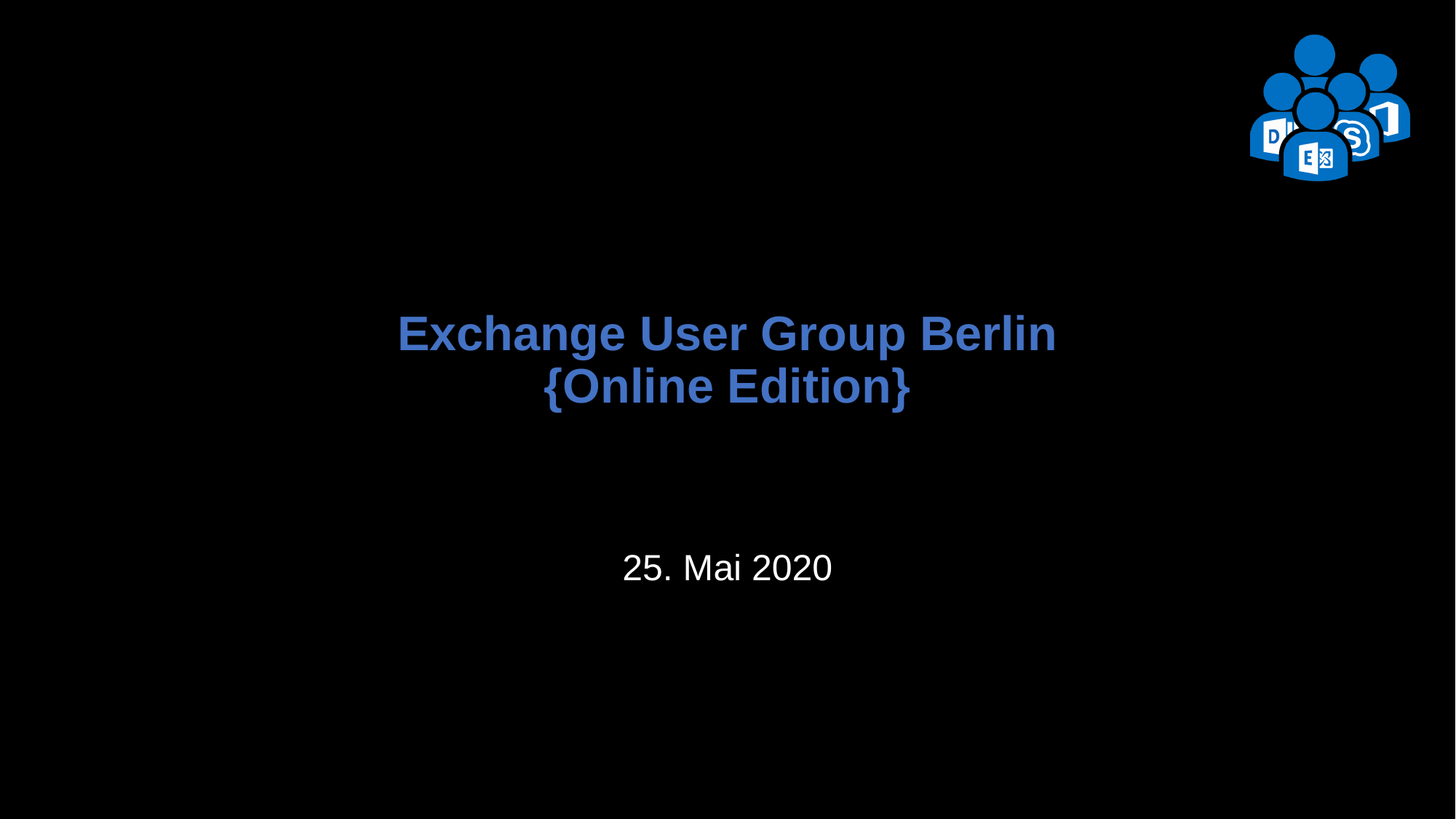

# Exchange User Group Berlin {Online Edition}

25. Mai 2020